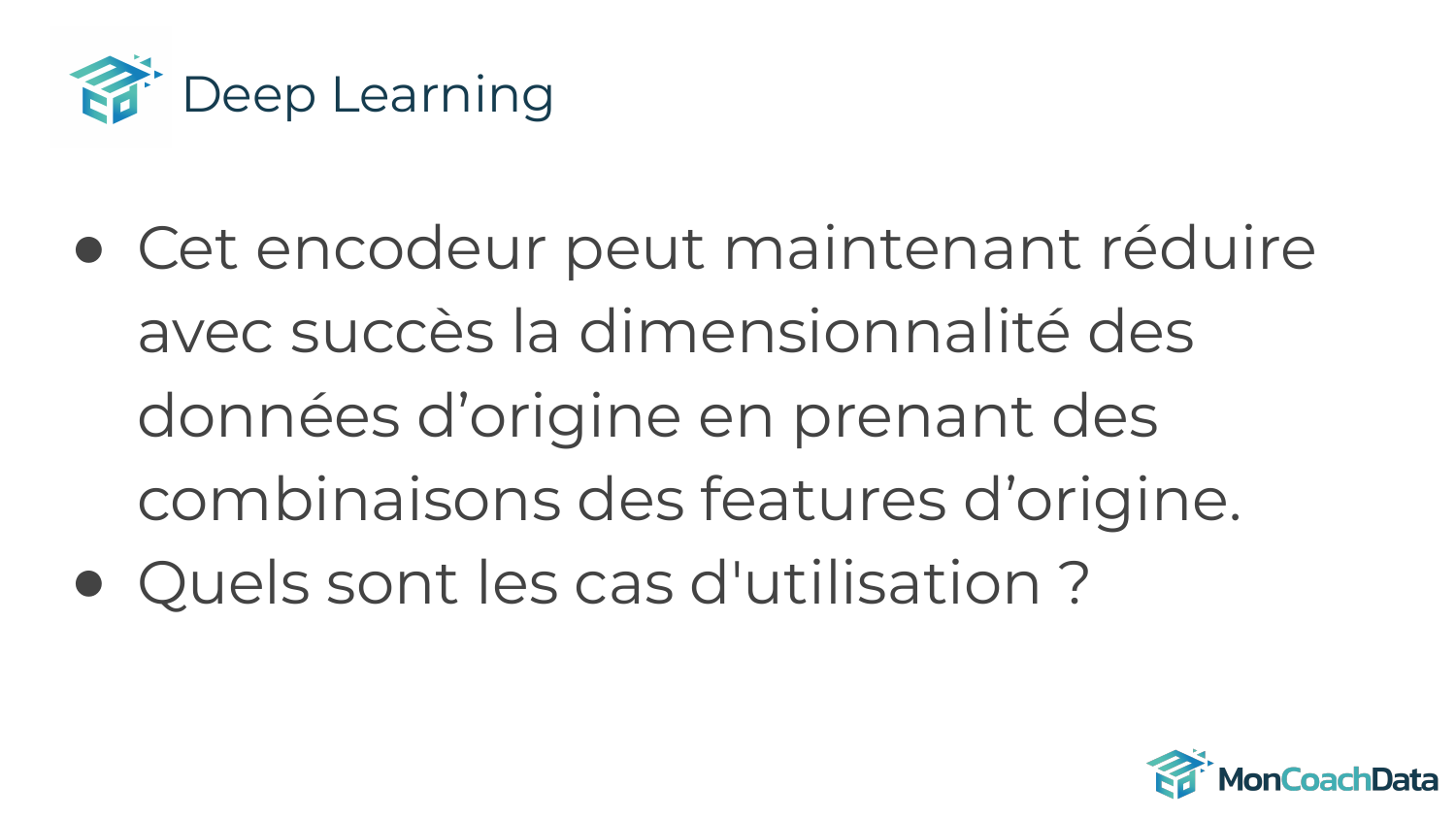

# Deep Learning
Cet encodeur peut maintenant réduire avec succès la dimensionnalité des données d’origine en prenant des combinaisons des features d’origine.
Quels sont les cas d'utilisation ?